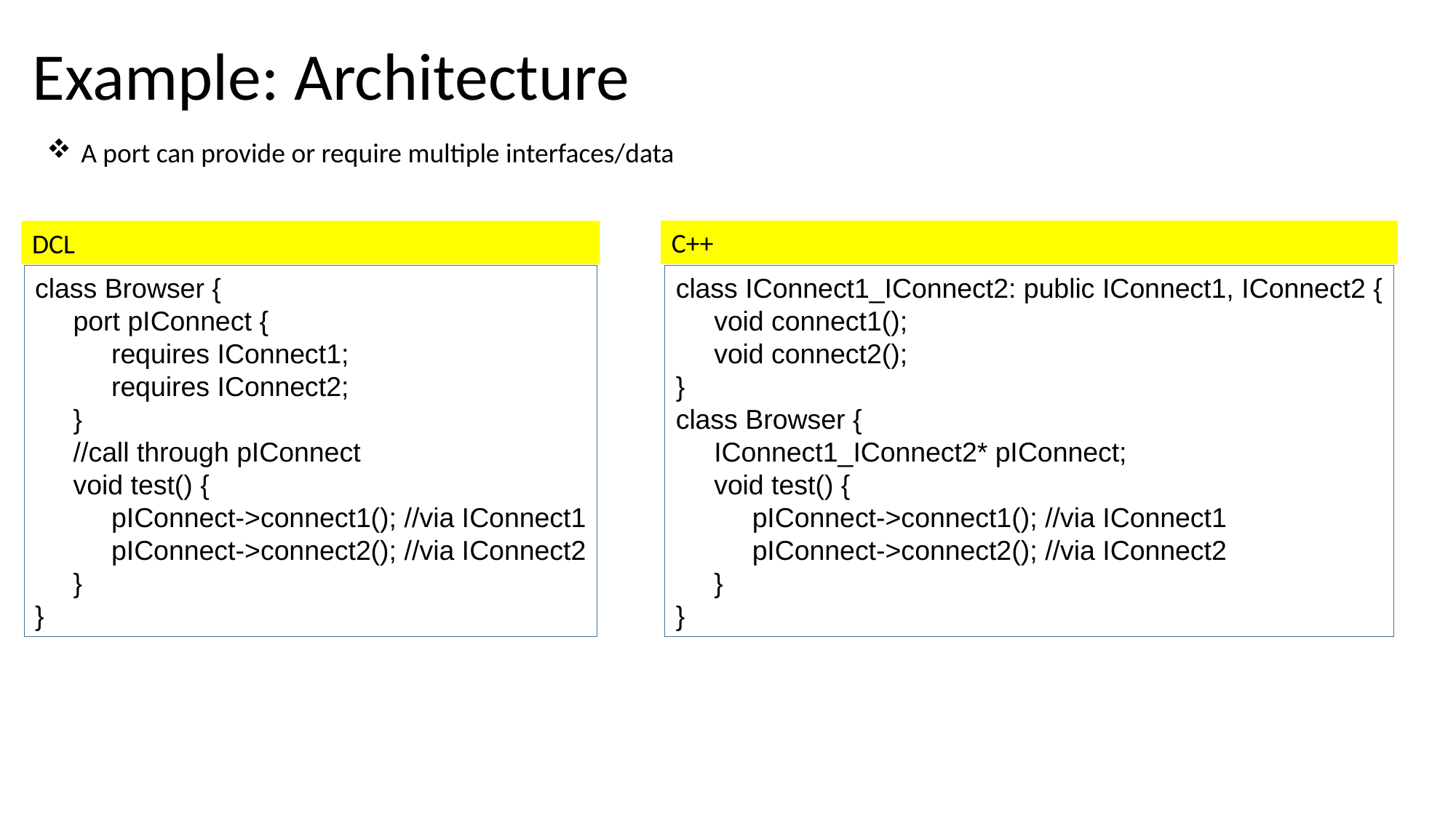

# Example: Architecture
A port can provide or require multiple interfaces/data

C++
DCL
class IConnect1_IConnect2: public IConnect1, IConnect2 {
     void connect1();
     void connect2();
}
class Browser {
     IConnect1_IConnect2* pIConnect;
     void test() {
          pIConnect->connect1(); //via IConnect1
          pIConnect->connect2(); //via IConnect2
     }
}
class Browser {
     port pIConnect {
          requires IConnect1;
          requires IConnect2;
     }
     //call through pIConnect
     void test() {
          pIConnect->connect1(); //via IConnect1
          pIConnect->connect2(); //via IConnect2
     }
}